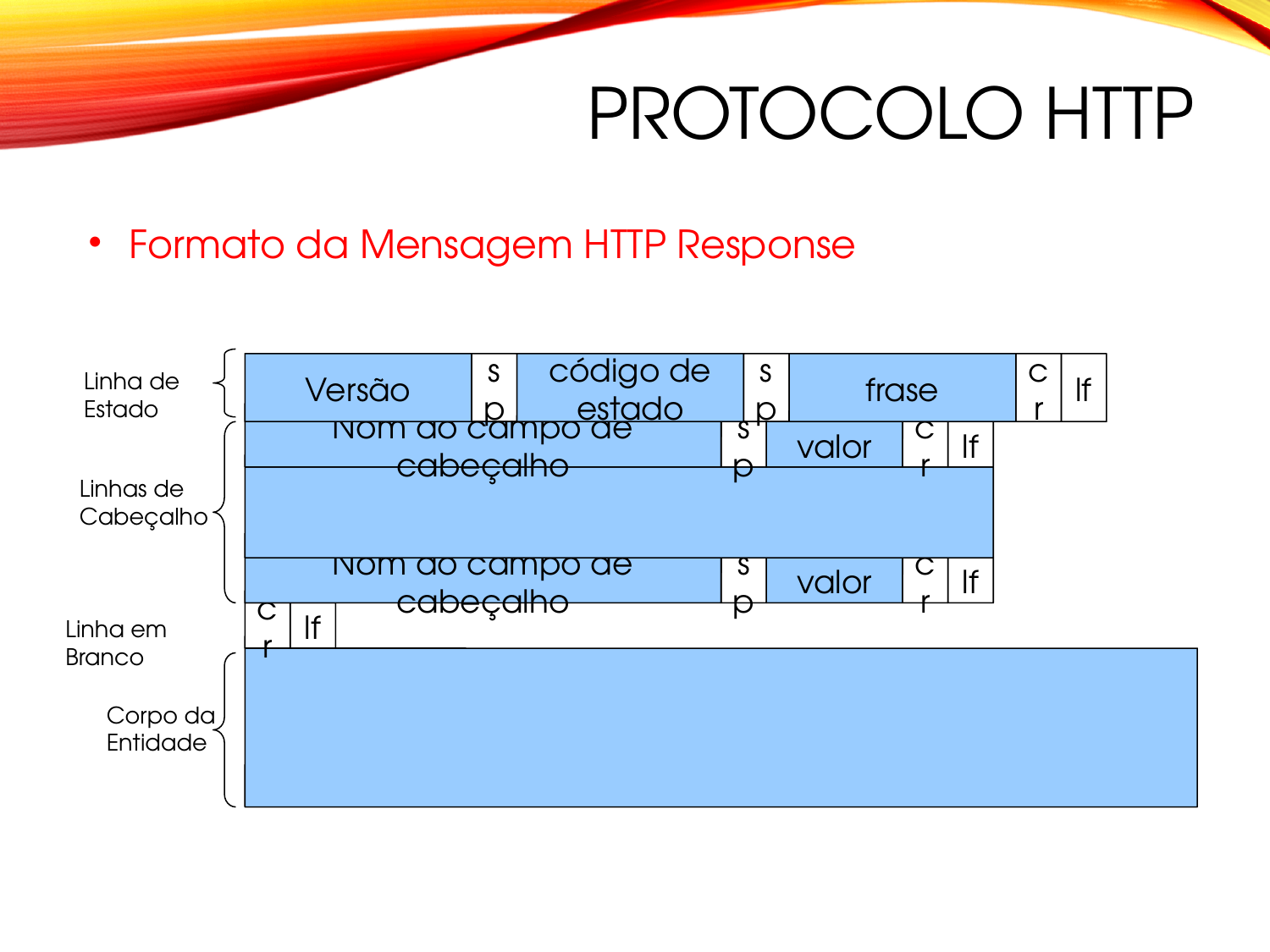

# Protocolo HTTP
Formato da Mensagem HTTP Response

Versão
sp
código de estado
sp
frase
cr
lf
Linha de
Estado

Nom do campo de cabeçalho
sp
valor
cr
lf
Linhas de Cabeçalho

Nom do campo de cabeçalho
sp
valor
cr
lf
cr
lf
Linha em Branco

Corpo da Entidade